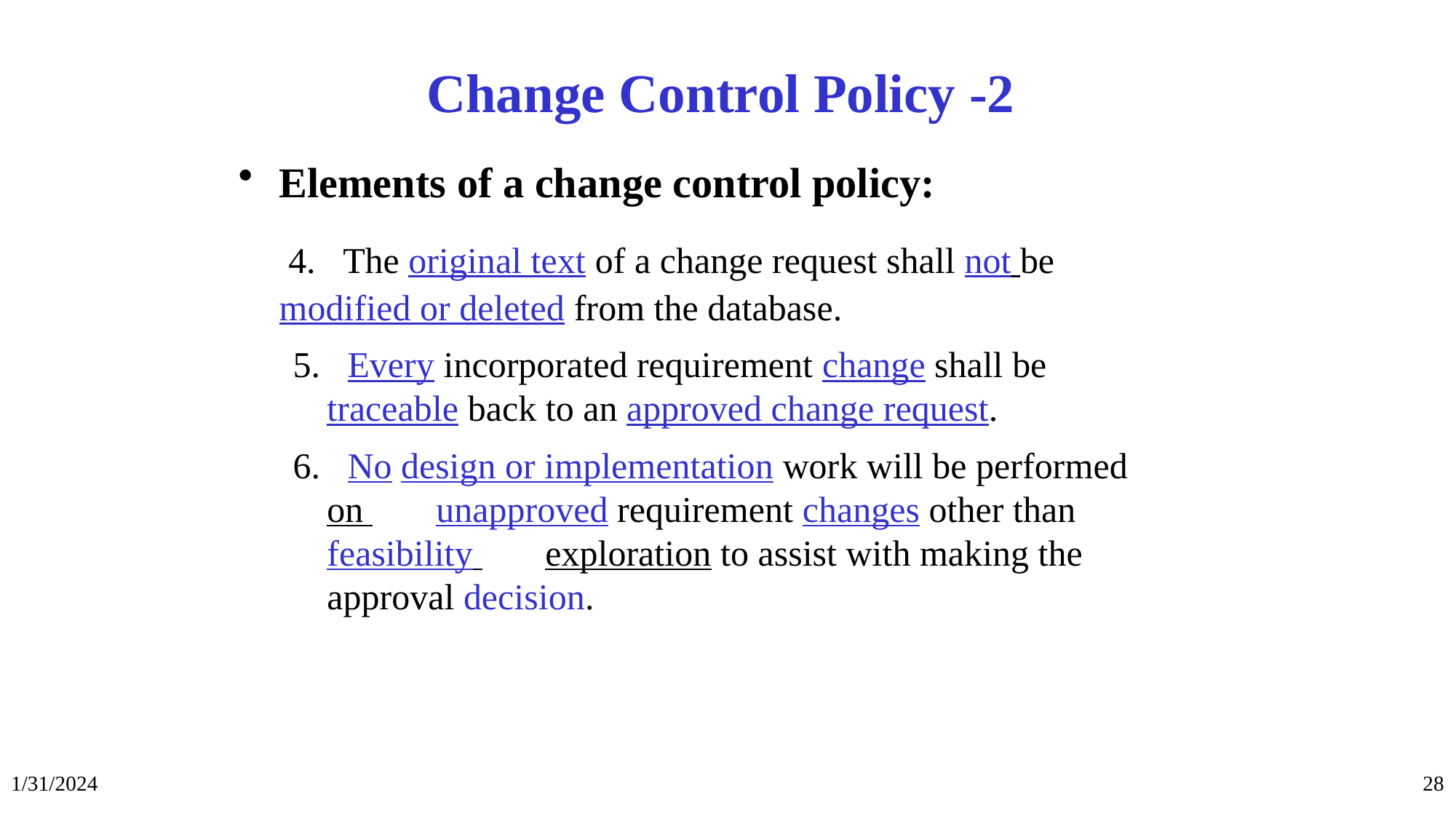

# Change Control Policy -2
Elements of a change control policy:
	 4.   The original text of a change request shall not be 	modified or deleted from the database.
5.   Every incorporated requirement change shall be 	traceable back to an approved change request.
6.   No design or implementation work will be performed on 	unapproved requirement changes other than feasibility 	exploration to assist with making the approval decision.

1/31/2024
28